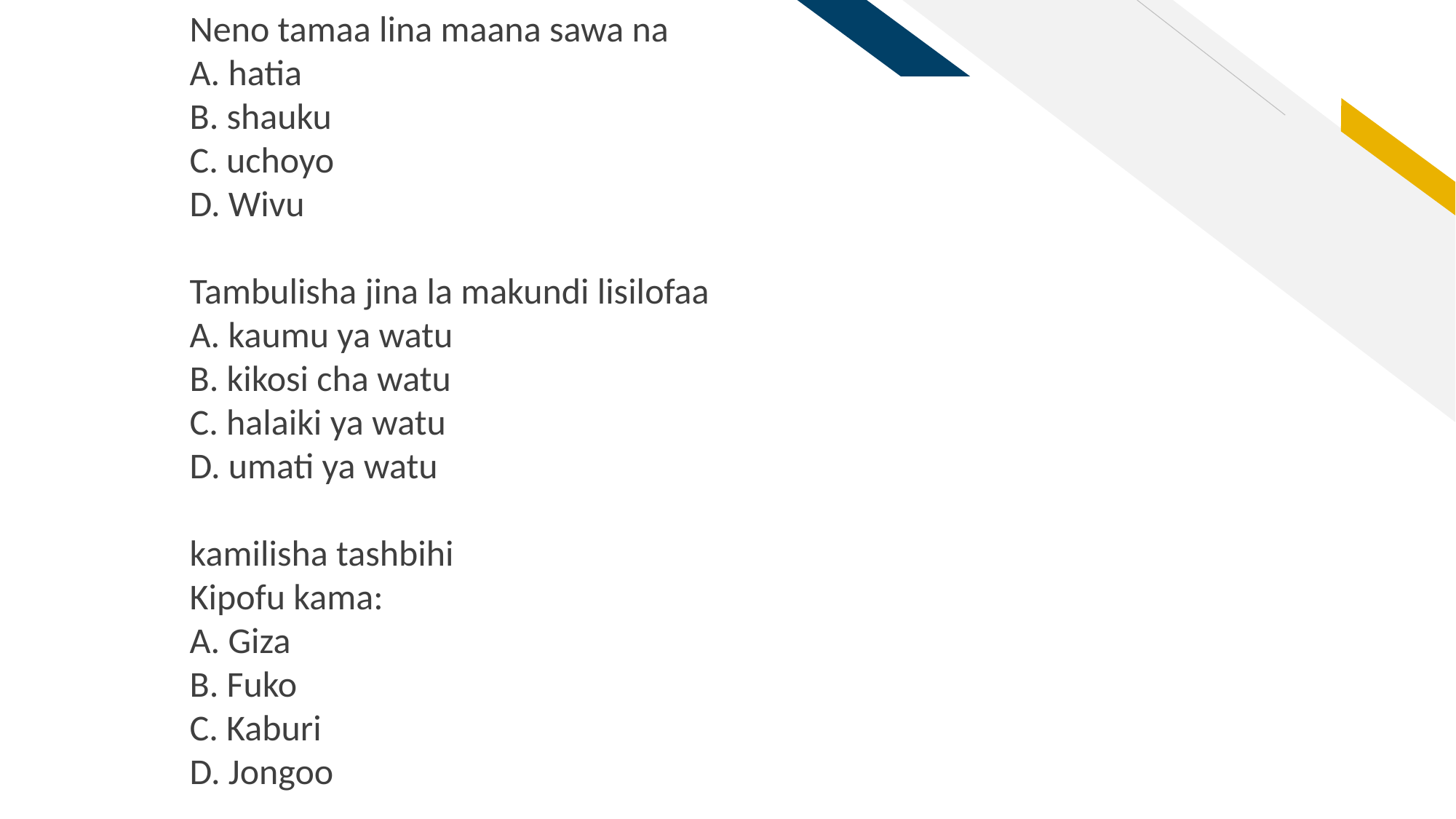

Neno tamaa lina maana sawa na
A. hatia
B. shauku
C. uchoyo
D. Wivu

Tambulisha jina la makundi lisilofaa
A. kaumu ya watu
B. kikosi cha watu
C. halaiki ya watu
D. umati ya watu

kamilisha tashbihi
Kipofu kama:
A. Giza
B. Fuko
C. Kaburi
D. Jongoo